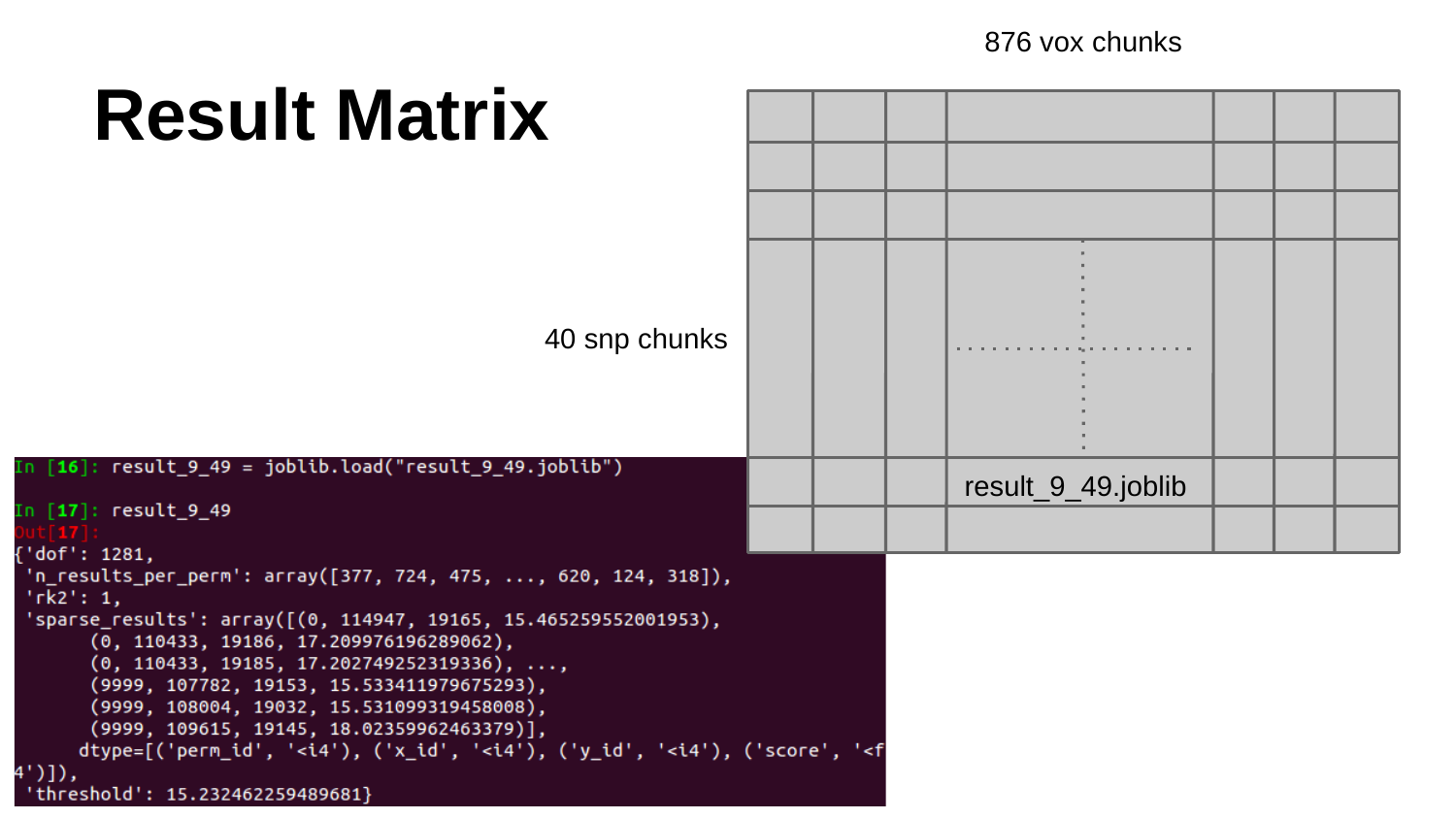

876 vox chunks
# Result Matrix

 40 snp chunks
result_9_49.joblib